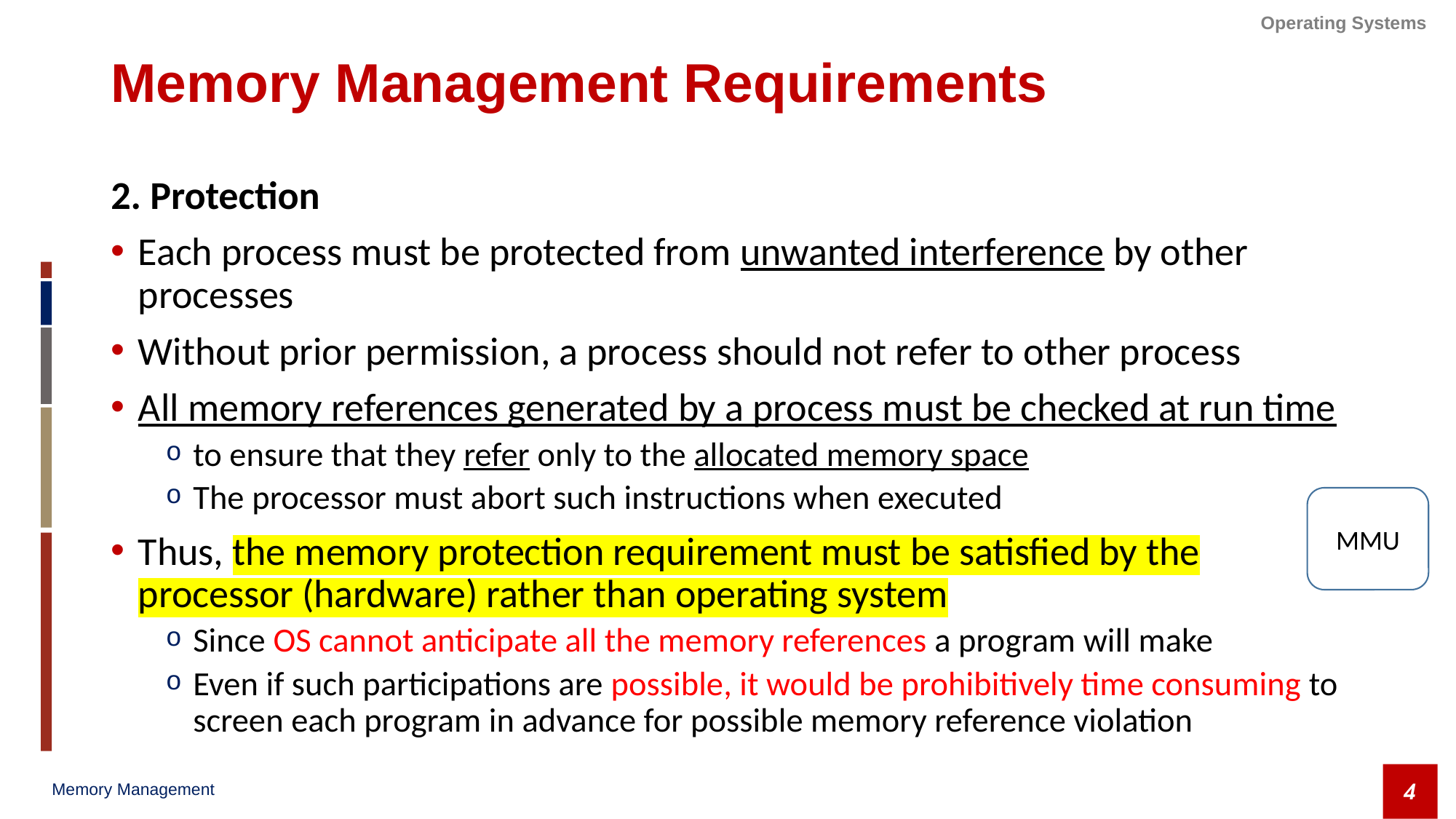

# Memory Management Requirements
2. Protection
Each process must be protected from unwanted interference by other processes
Without prior permission, a process should not refer to other process
All memory references generated by a process must be checked at run time
to ensure that they refer only to the allocated memory space
The processor must abort such instructions when executed
Thus, the memory protection requirement must be satisfied by the processor (hardware) rather than operating system
Since OS cannot anticipate all the memory references a program will make
Even if such participations are possible, it would be prohibitively time consuming to screen each program in advance for possible memory reference violation
MMU